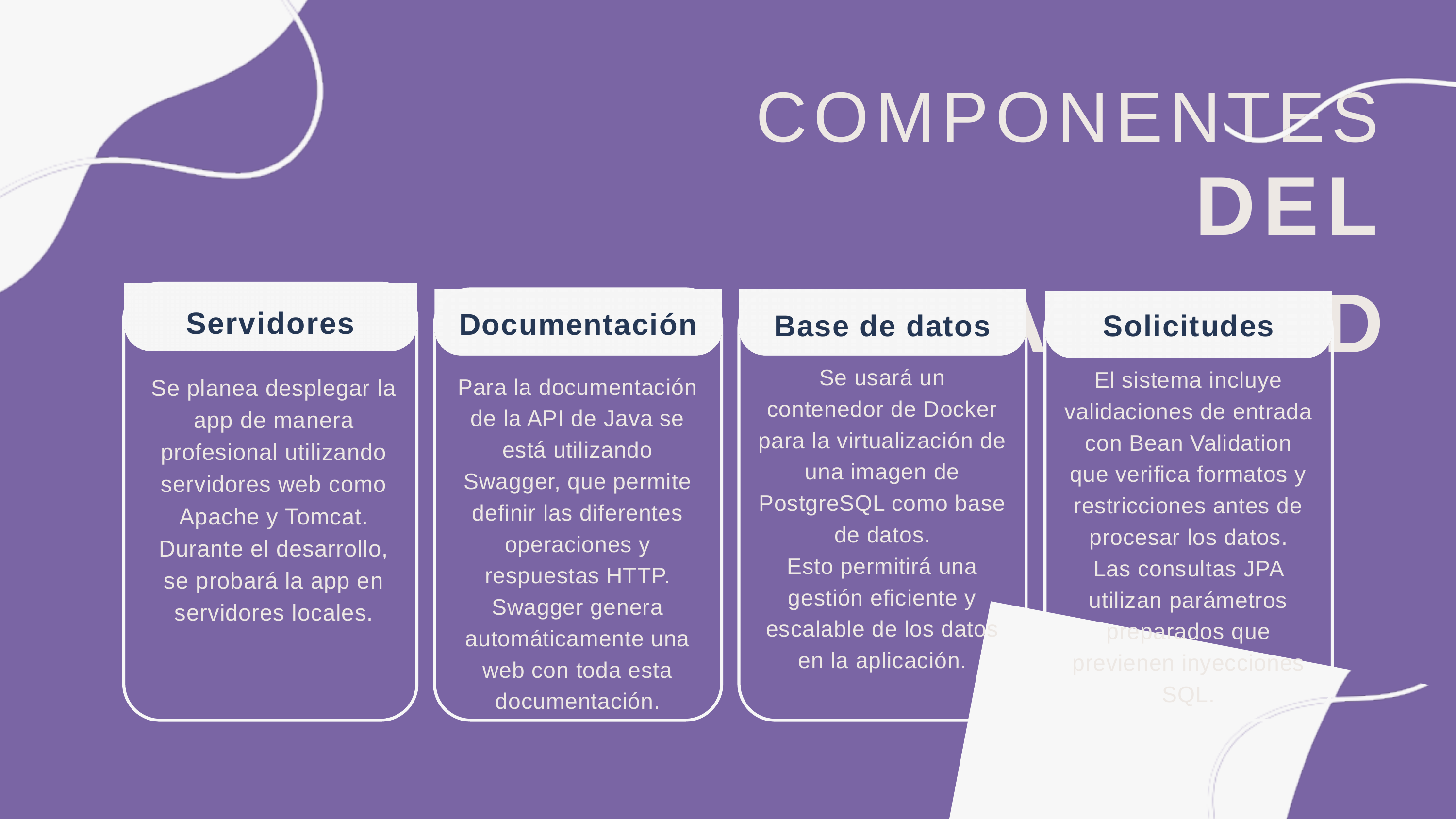

COMPONENTES
DEL BACKEND

Servidores
Documentación
Base de datos
Solicitudes
Se usará un contenedor de Docker para la virtualización de una imagen de PostgreSQL como base de datos.
Esto permitirá una gestión eficiente y escalable de los datos en la aplicación.
El sistema incluye validaciones de entrada con Bean Validation que verifica formatos y restricciones antes de procesar los datos.
Las consultas JPA utilizan parámetros preparados que previenen inyecciones SQL.
Para la documentación de la API de Java se está utilizando Swagger, que permite definir las diferentes operaciones y respuestas HTTP.
Swagger genera automáticamente una web con toda esta documentación.

Se planea desplegar la app de manera profesional utilizando servidores web como Apache y Tomcat.
Durante el desarrollo, se probará la app en servidores locales.